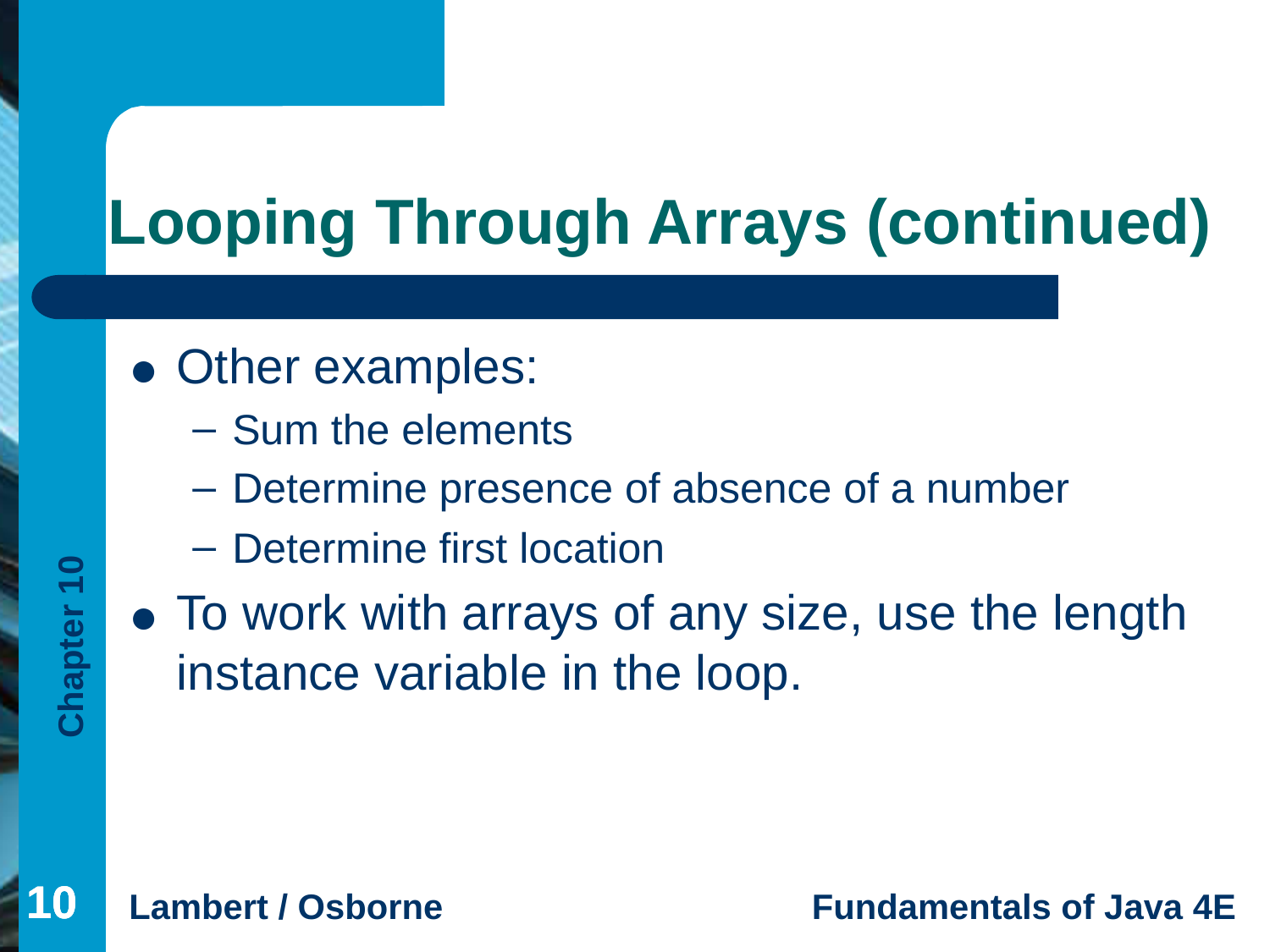

# Looping Through Arrays (continued)
Other examples:
Sum the elements
Determine presence of absence of a number
Determine first location
To work with arrays of any size, use the length instance variable in the loop.
10
10
10